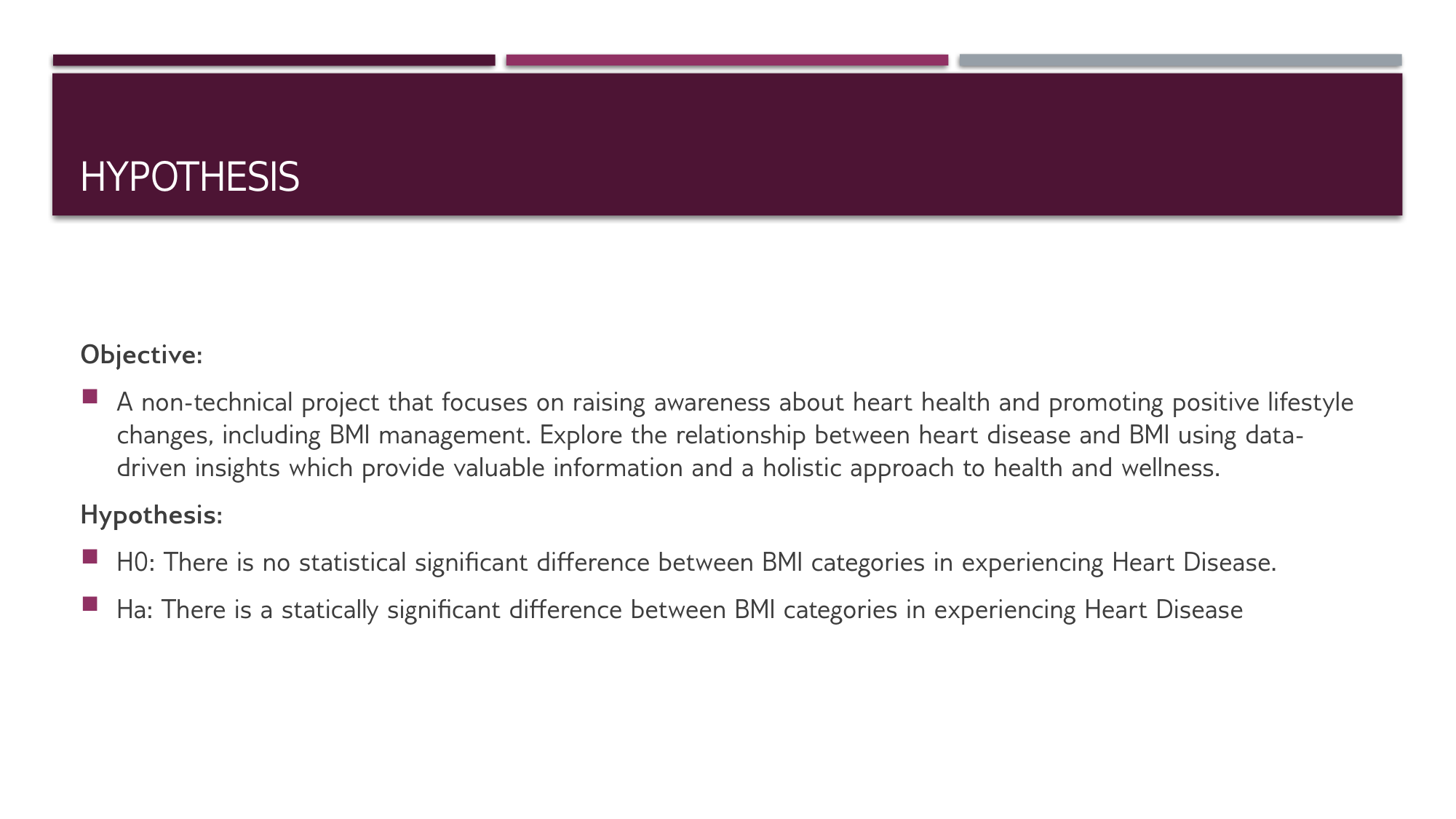

# hypothesis
Objective:
A non-technical project that focuses on raising awareness about heart health and promoting positive lifestyle changes, including BMI management. Explore the relationship between heart disease and BMI using data-driven insights which provide valuable information and a holistic approach to health and wellness.
Hypothesis:
H0: There is no statistical significant difference between BMI categories in experiencing Heart Disease.
Ha: There is a statically significant difference between BMI categories in experiencing Heart Disease